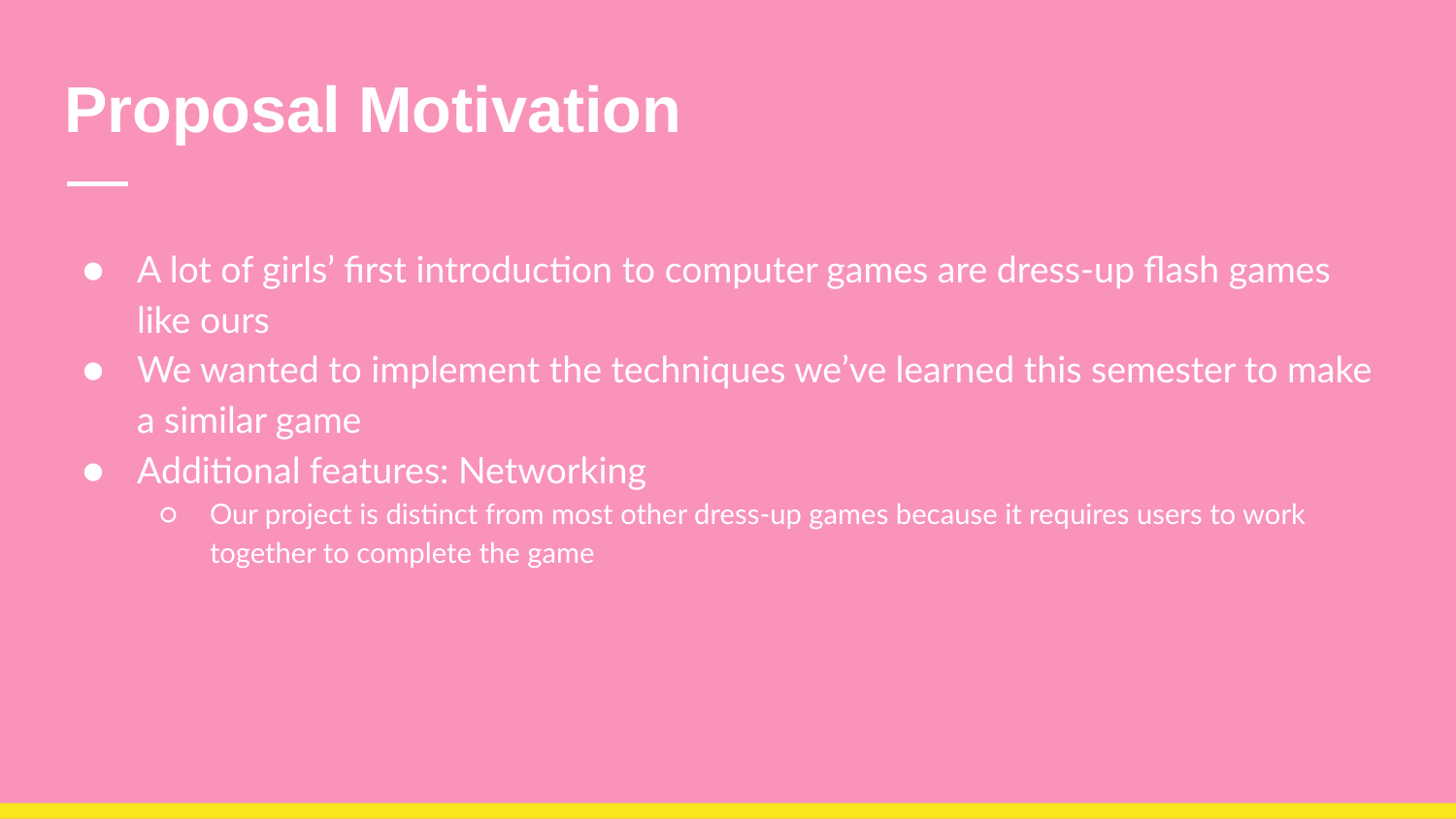

# Proposal Motivation
A lot of girls’ first introduction to computer games are dress-up flash games like ours
We wanted to implement the techniques we’ve learned this semester to make a similar game
Additional features: Networking
Our project is distinct from most other dress-up games because it requires users to work together to complete the game